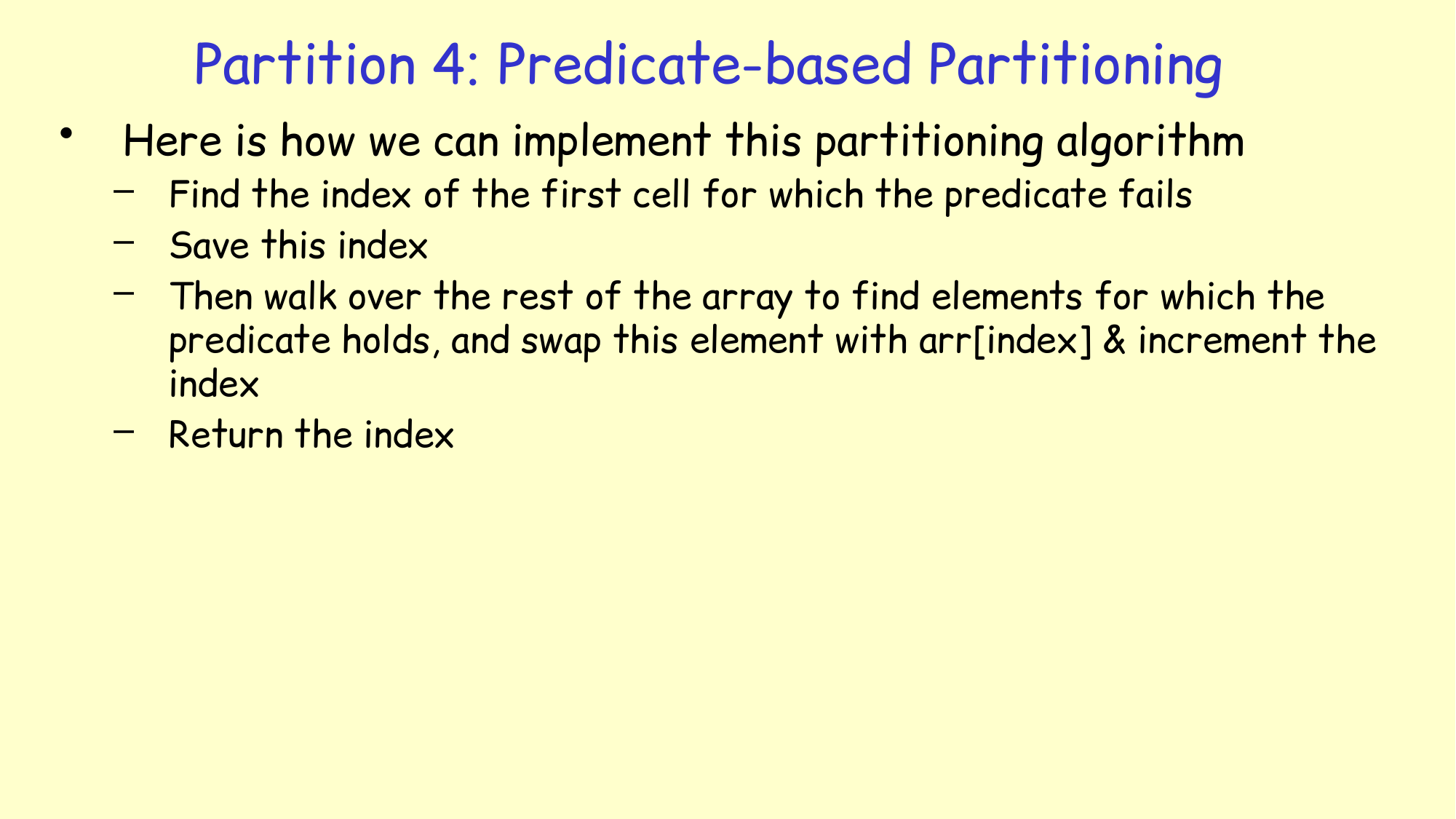

# Partition 4: Predicate-based Partitioning
Here is how we can implement this partitioning algorithm
Find the index of the first cell for which the predicate fails
Save this index
Then walk over the rest of the array to find elements for which the predicate holds, and swap this element with arr[index] & increment the index
Return the index